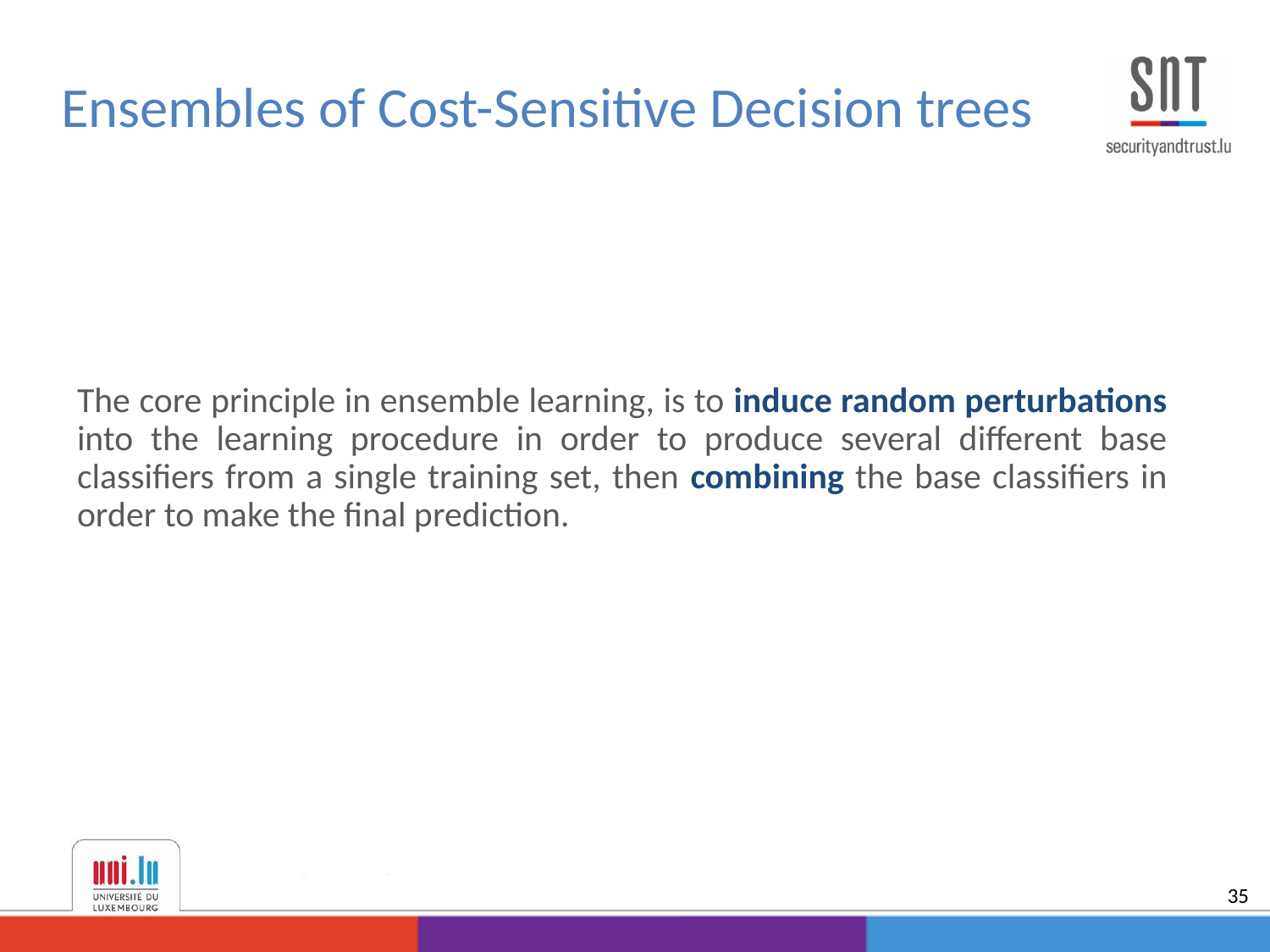

Ensembles of Cost-Sensitive Decision trees

The core principle in ensemble learning, is to induce random perturbations into the learning procedure in order to produce several different base classifiers from a single training set, then combining the base classifiers in order to make the final prediction.
35